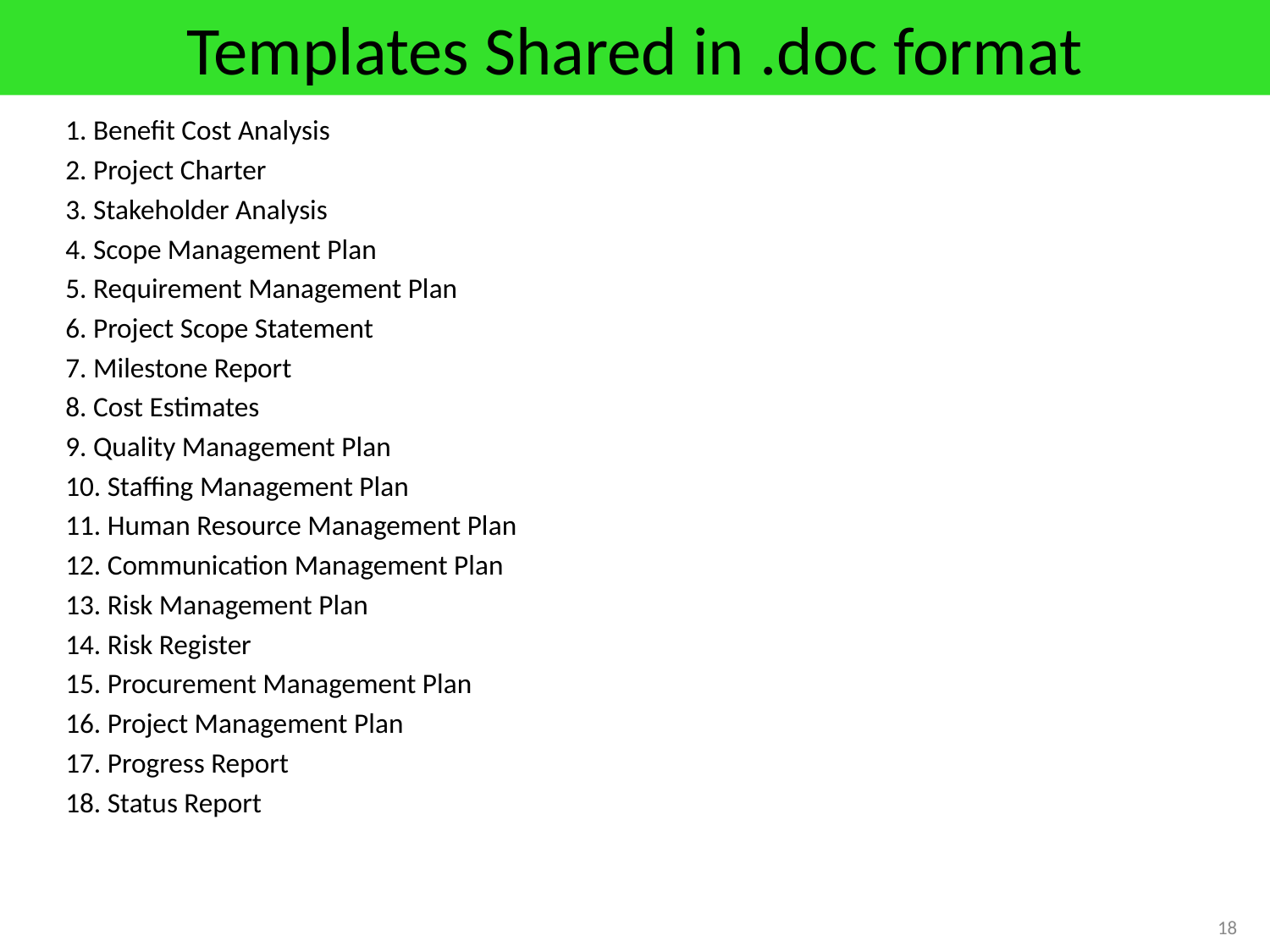

# Templates Shared in .doc format
1. Benefit Cost Analysis
2. Project Charter
3. Stakeholder Analysis
4. Scope Management Plan
5. Requirement Management Plan
6. Project Scope Statement
7. Milestone Report
8. Cost Estimates
9. Quality Management Plan
10. Staffing Management Plan
11. Human Resource Management Plan
12. Communication Management Plan
13. Risk Management Plan
14. Risk Register
15. Procurement Management Plan
16. Project Management Plan
17. Progress Report
18. Status Report
18